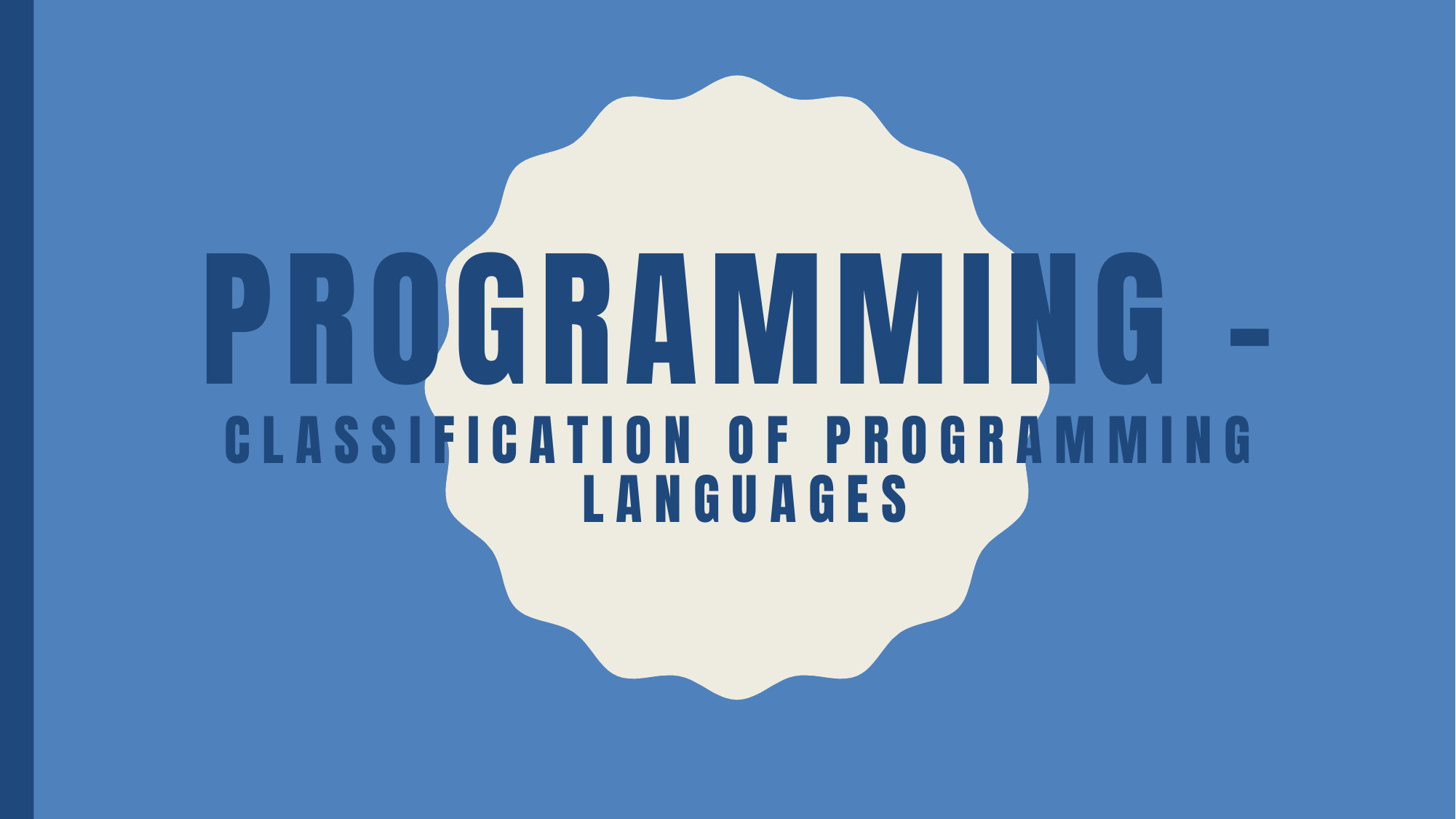

# Programming – Classification of programming languages